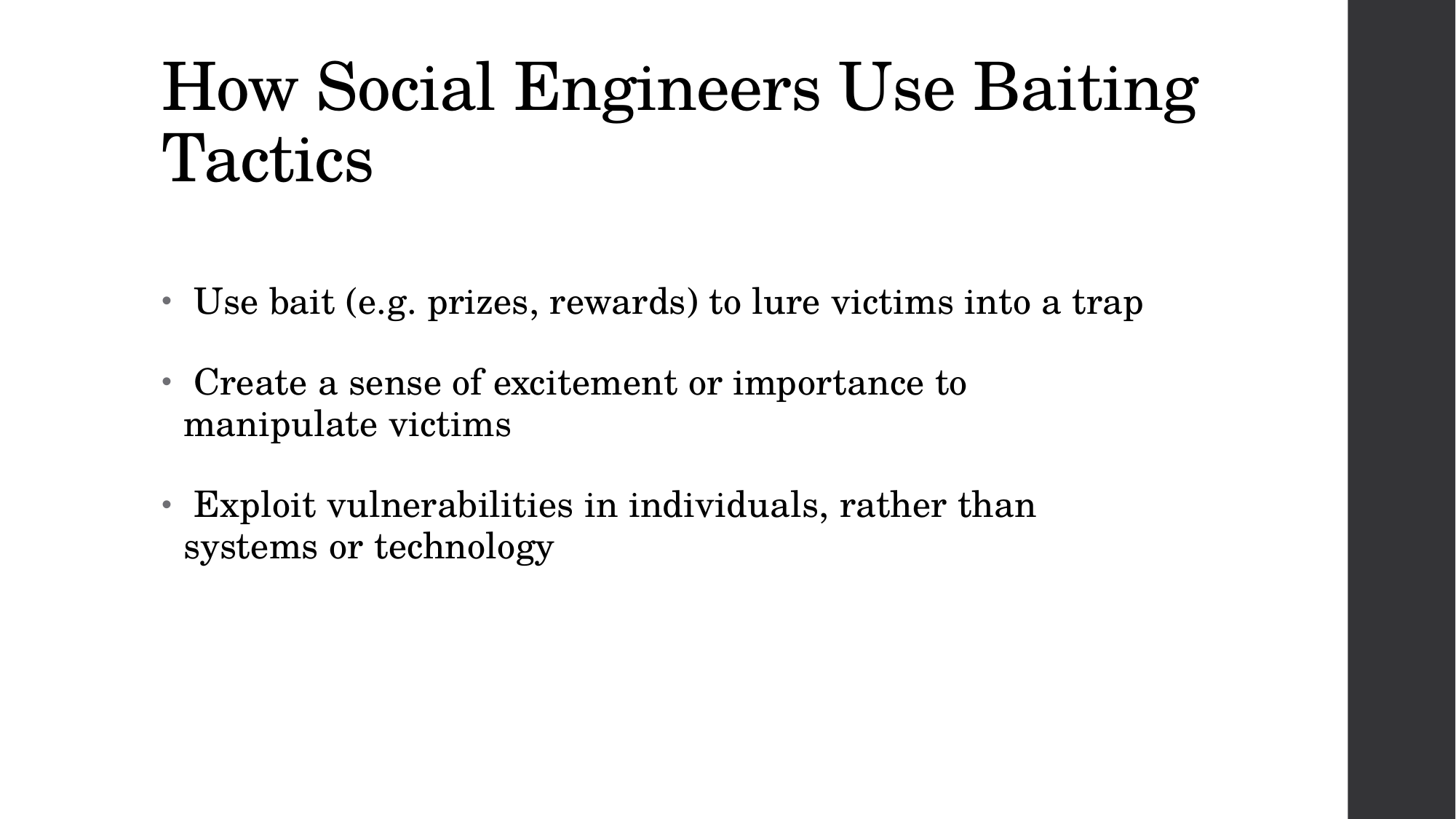

# How Social Engineers Use Baiting Tactics

 Use bait (e.g. prizes, rewards) to lure victims into a trap
 Create a sense of excitement or importance to manipulate victims
 Exploit vulnerabilities in individuals, rather than systems or technology